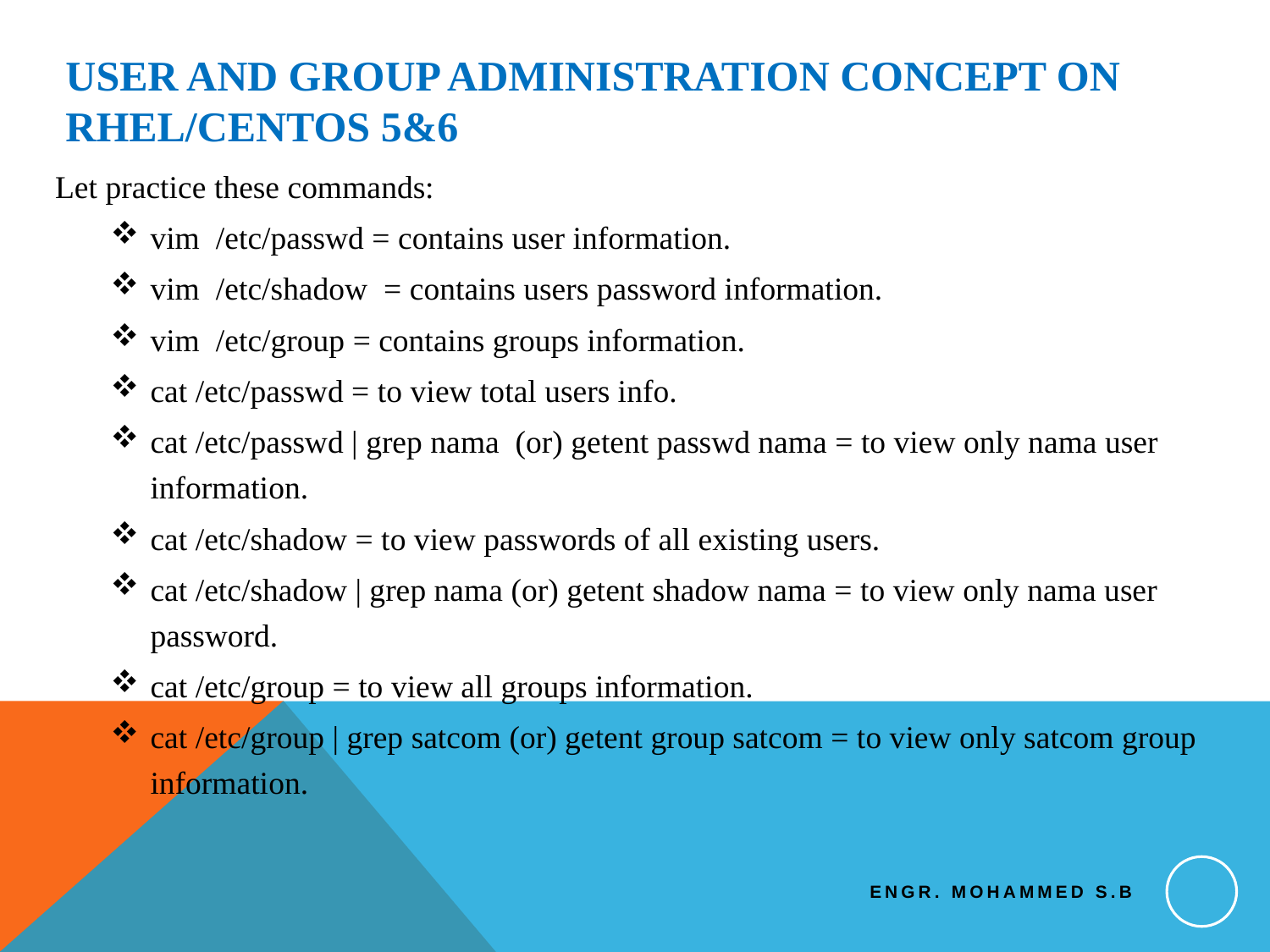

# User and Group Administration Concept on RHEL/CentOS 5&6
Let practice these commands:
vim  /etc/passwd = contains user information.
vim  /etc/shadow  = contains users password information.
vim  /etc/group = contains groups information.
cat /etc/passwd = to view total users info.
cat /etc/passwd | grep nama  (or) getent passwd nama = to view only nama user information.
cat /etc/shadow = to view passwords of all existing users.
cat /etc/shadow | grep nama (or) getent shadow nama = to view only nama user password.
cat /etc/group = to view all groups information.
cat /etc/group | grep satcom (or) getent group satcom = to view only satcom group information.

65
Engr. Mohammed S.B